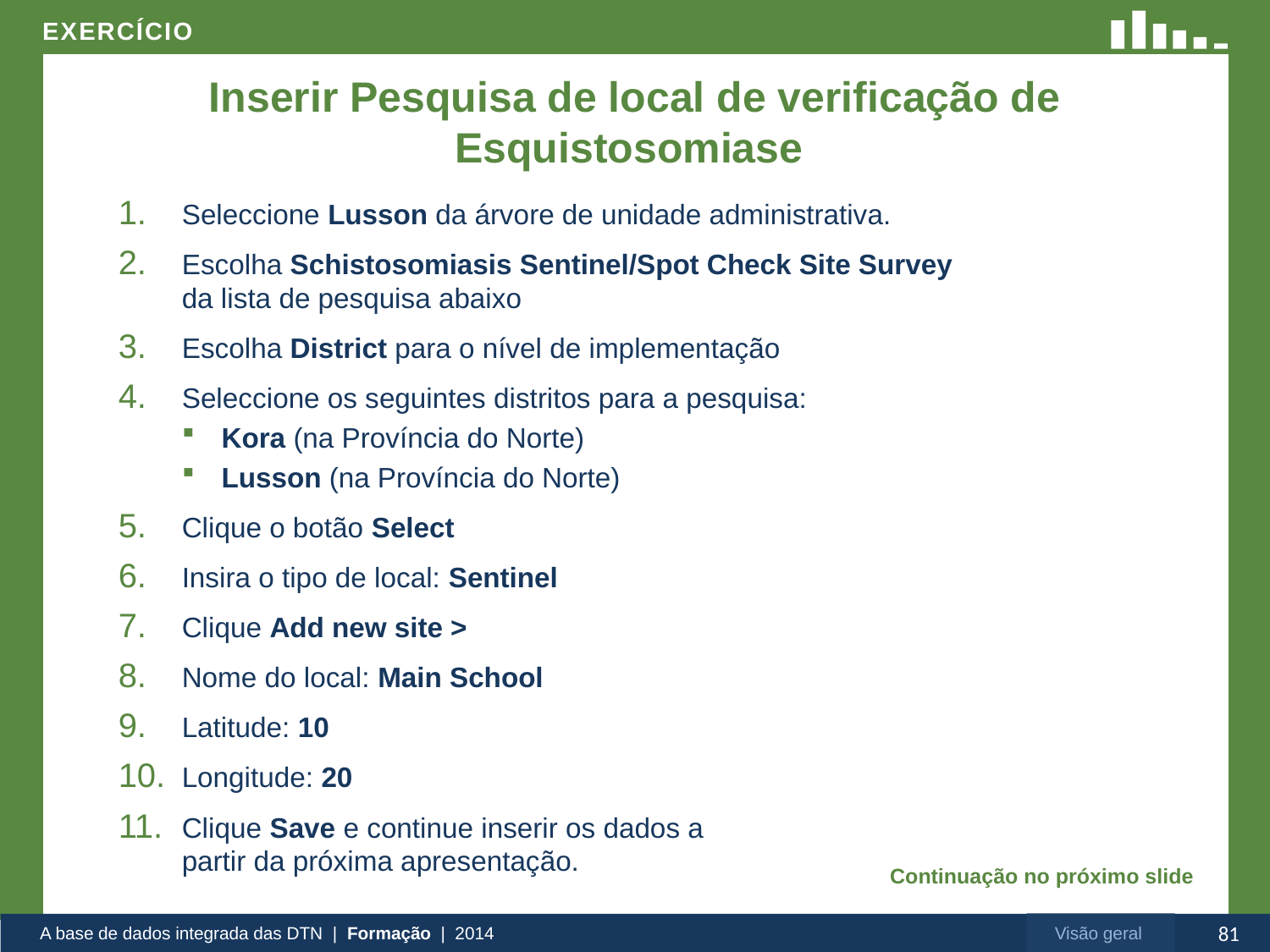

# Inserir Pesquisa de local de verificação de Esquistosomiase
Seleccione Lusson da árvore de unidade administrativa.
Escolha Schistosomiasis Sentinel/Spot Check Site Survey
da lista de pesquisa abaixo
Escolha District para o nível de implementação
Seleccione os seguintes distritos para a pesquisa:
Kora (na Província do Norte)
Lusson (na Província do Norte)
Clique o botão Select
Insira o tipo de local: Sentinel
Clique Add new site >
Nome do local: Main School
Latitude: 10
Longitude: 20
Clique Save e continue inserir os dados a
partir da próxima apresentação.